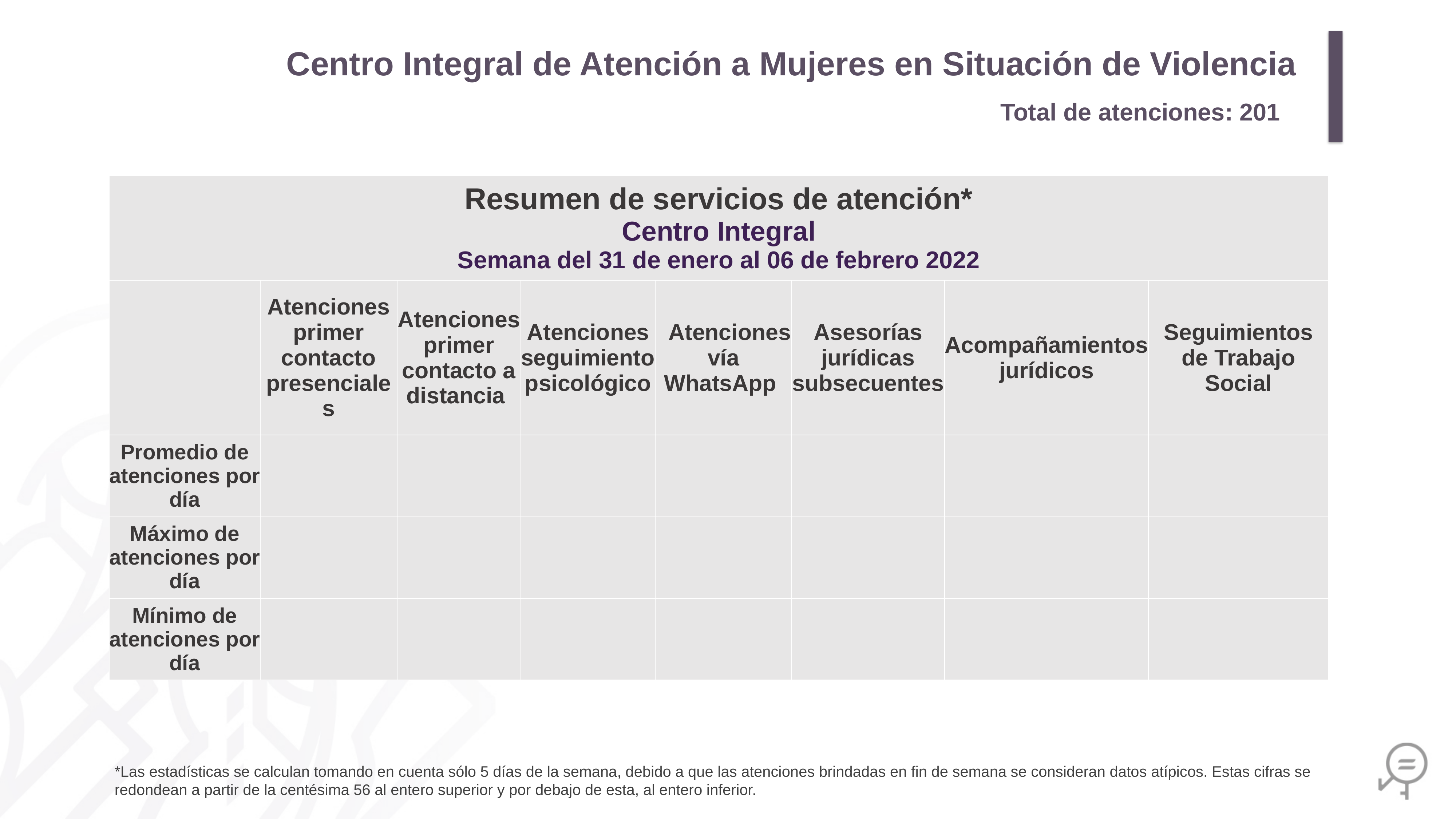

Centro Integral de Atención a Mujeres en Situación de Violencia
Total de atenciones: 201
| Resumen de servicios de atención\* Centro Integral Semana del 31 de enero al 06 de febrero 2022 |  |  |  |  |  |  |  |
| --- | --- | --- | --- | --- | --- | --- | --- |
|  | Atenciones primer contacto presenciales | Atenciones primer contacto a distancia | Atenciones seguimiento psicológico | Atenciones vía WhatsApp | Asesorías jurídicas subsecuentes | Acompañamientos jurídicos | Seguimientos de Trabajo Social |
| Promedio de atenciones por día |  |  |  |  |  |  |  |
| Máximo de atenciones por día |  |  |  |  |  |  |  |
| Mínimo de atenciones por día |  |  |  |  |  |  |  |
*Las estadísticas se calculan tomando en cuenta sólo 5 días de la semana, debido a que las atenciones brindadas en fin de semana se consideran datos atípicos. Estas cifras se redondean a partir de la centésima 56 al entero superior y por debajo de esta, al entero inferior.